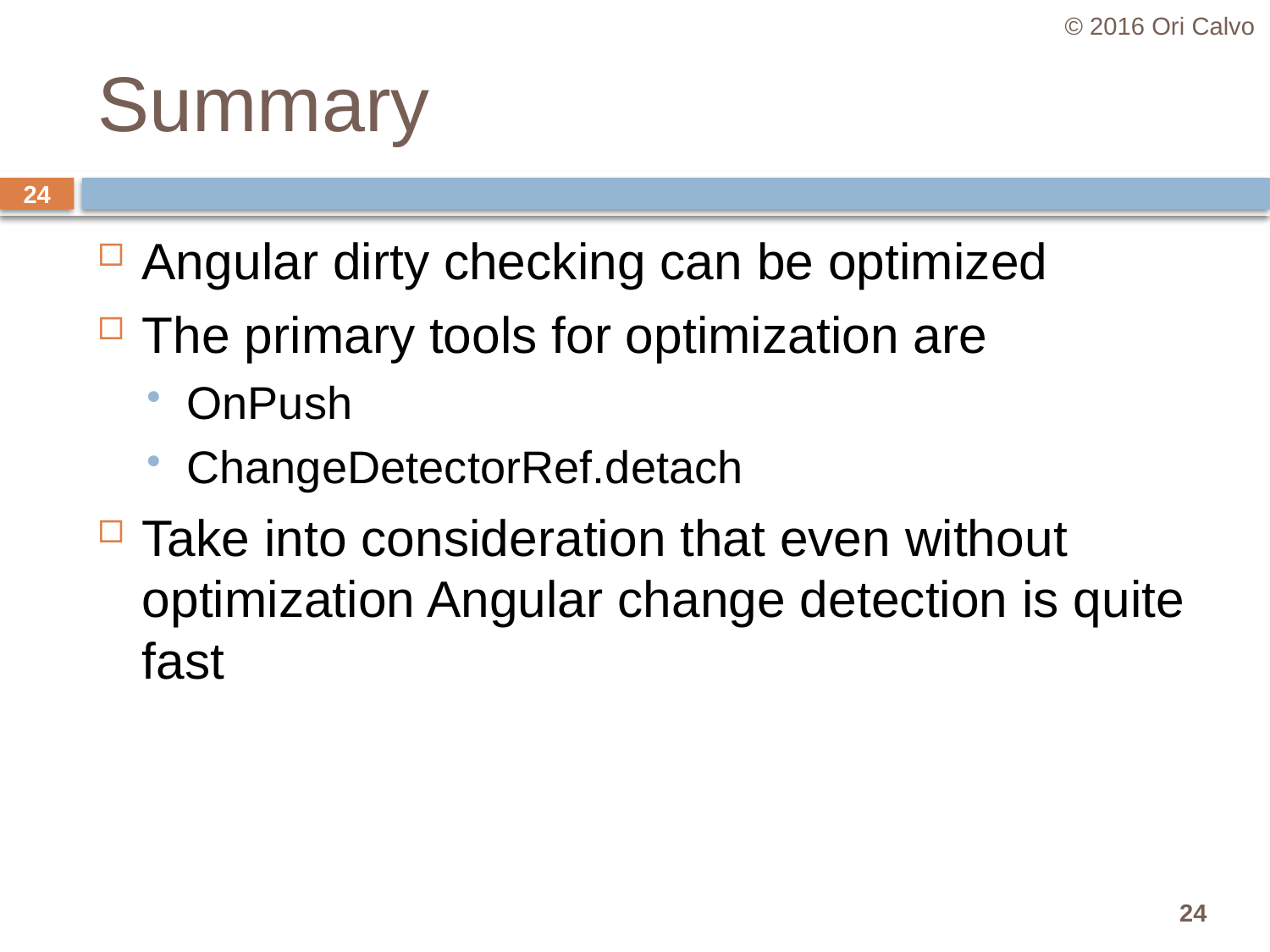

© 2016 Ori Calvo
# Summary
24
Angular dirty checking can be optimized
The primary tools for optimization are
OnPush
ChangeDetectorRef.detach
Take into consideration that even without optimization Angular change detection is quite fast